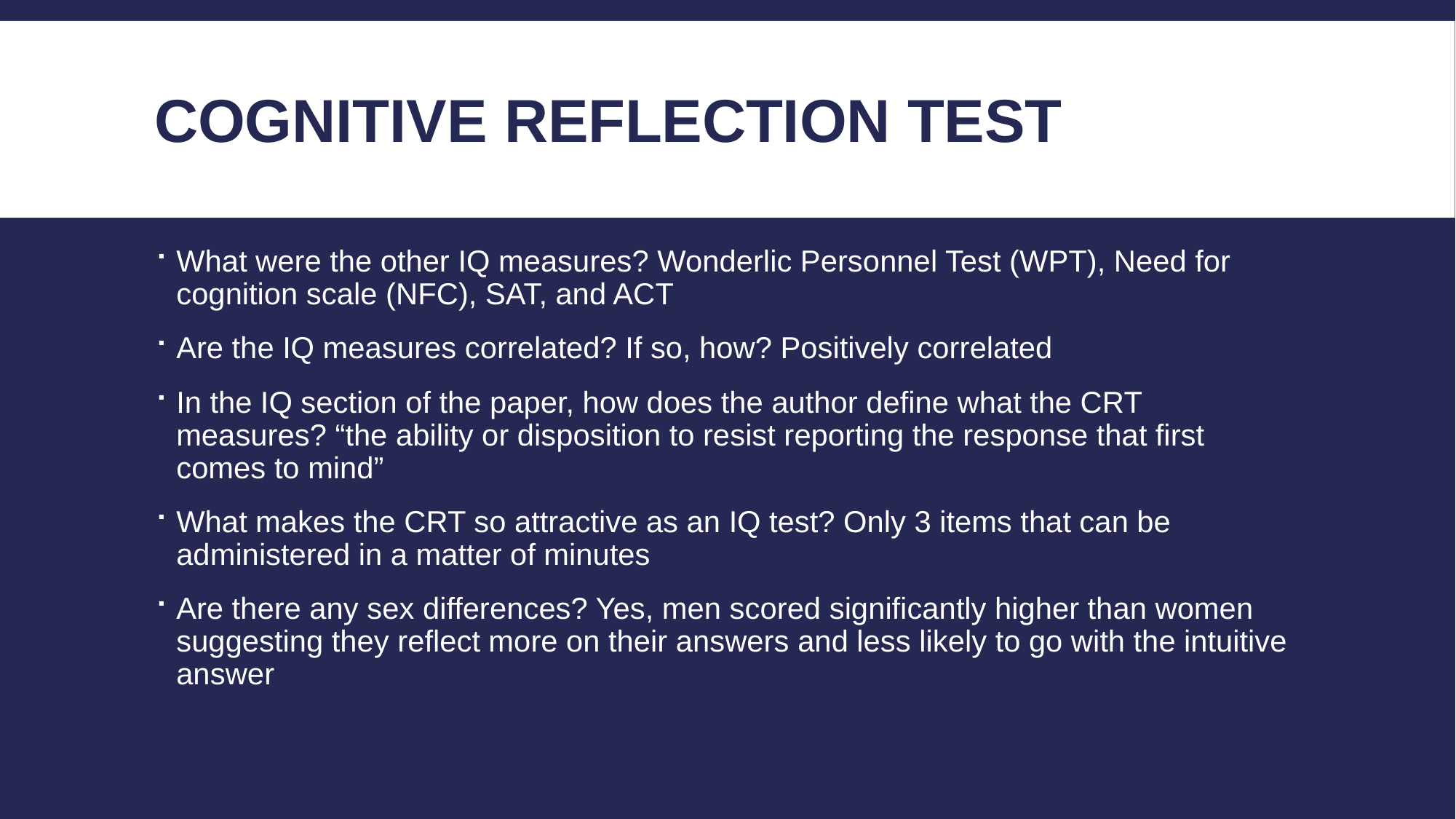

# Cognitive Reflection test
What were the other IQ measures? Wonderlic Personnel Test (WPT), Need for cognition scale (NFC), SAT, and ACT
Are the IQ measures correlated? If so, how? Positively correlated
In the IQ section of the paper, how does the author define what the CRT measures? “the ability or disposition to resist reporting the response that first comes to mind”
What makes the CRT so attractive as an IQ test? Only 3 items that can be administered in a matter of minutes
Are there any sex differences? Yes, men scored significantly higher than women suggesting they reflect more on their answers and less likely to go with the intuitive answer